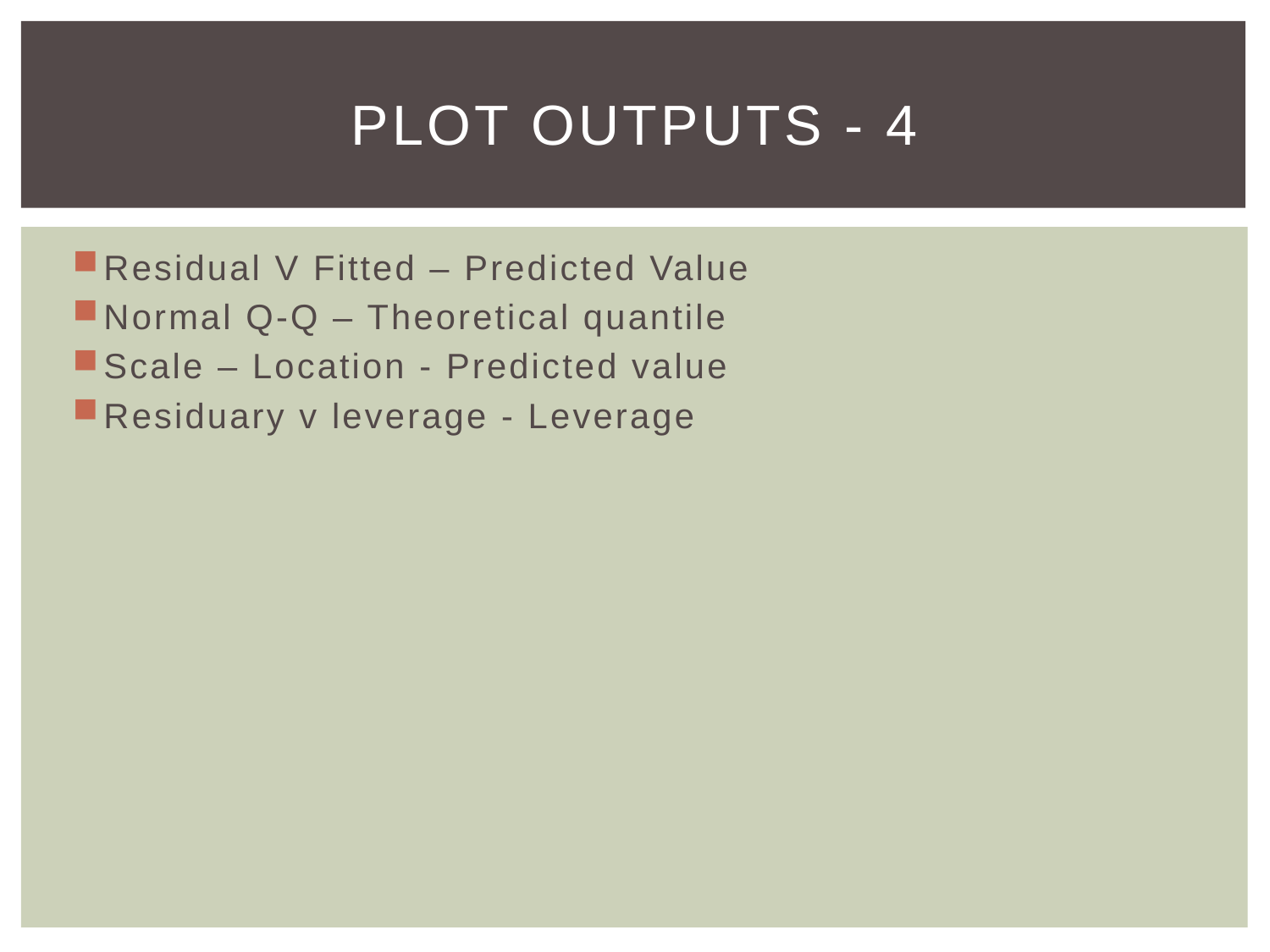

# Plot outputs - 4
Residual V Fitted – Predicted Value
Normal Q-Q – Theoretical quantile
Scale – Location - Predicted value
Residuary v leverage - Leverage